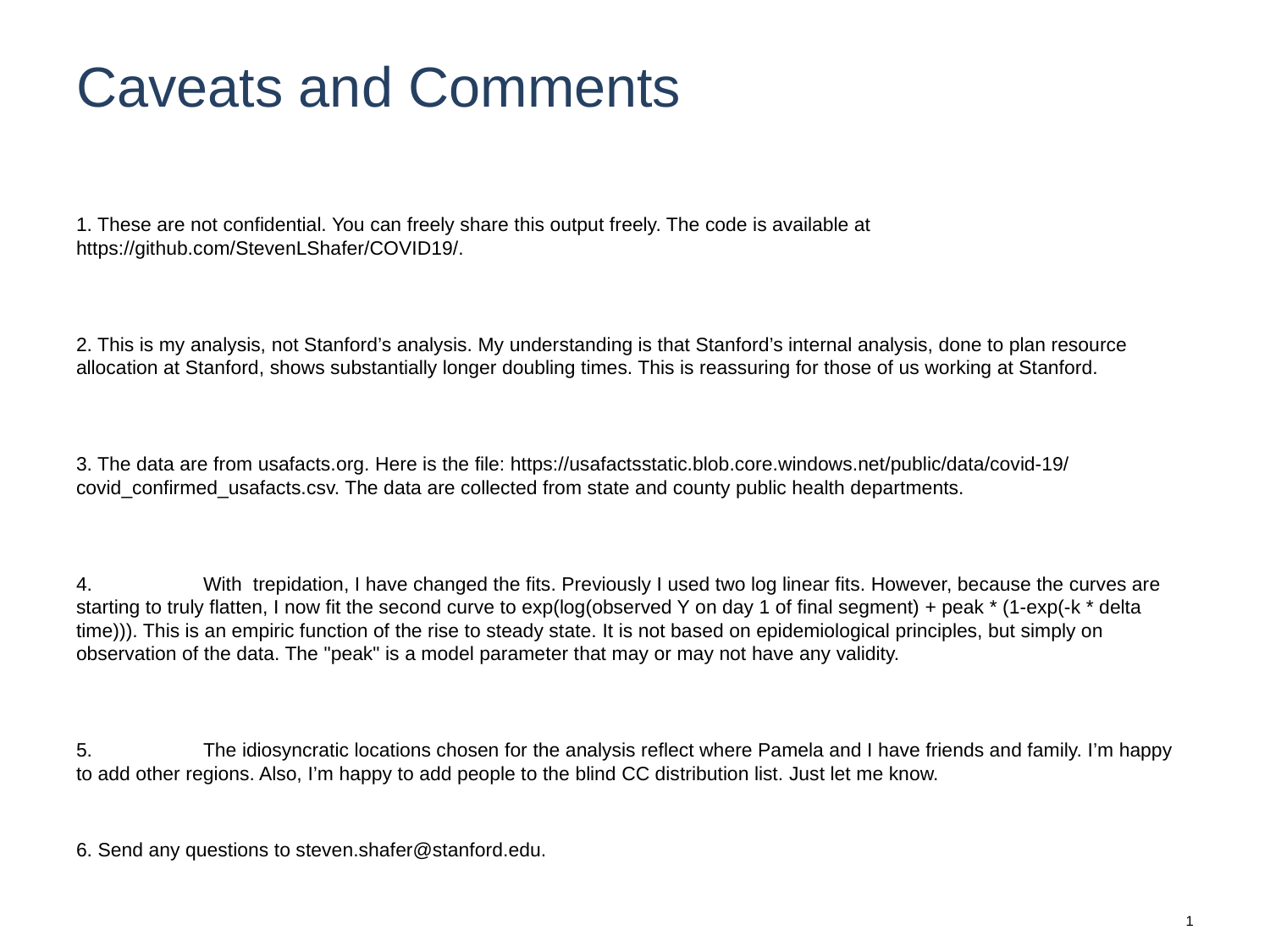

# Caveats and Comments
1. These are not confidential. You can freely share this output freely. The code is available at https://github.com/StevenLShafer/COVID19/.

2. This is my analysis, not Stanford’s analysis. My understanding is that Stanford’s internal analysis, done to plan resource allocation at Stanford, shows substantially longer doubling times. This is reassuring for those of us working at Stanford.

3. The data are from usafacts.org. Here is the file: https://usafactsstatic.blob.core.windows.net/public/data/covid-19/covid_confirmed_usafacts.csv. The data are collected from state and county public health departments.

4.	With  trepidation, I have changed the fits. Previously I used two log linear fits. However, because the curves are starting to truly flatten, I now fit the second curve to exp(log(observed Y on day 1 of final segment) + peak * (1-exp(-k * delta time))). This is an empiric function of the rise to steady state. It is not based on epidemiological principles, but simply on observation of the data. The "peak" is a model parameter that may or may not have any validity.

5.	The idiosyncratic locations chosen for the analysis reflect where Pamela and I have friends and family. I’m happy to add other regions. Also, I’m happy to add people to the blind CC distribution list. Just let me know.

6. Send any questions to steven.shafer@stanford.edu.
1